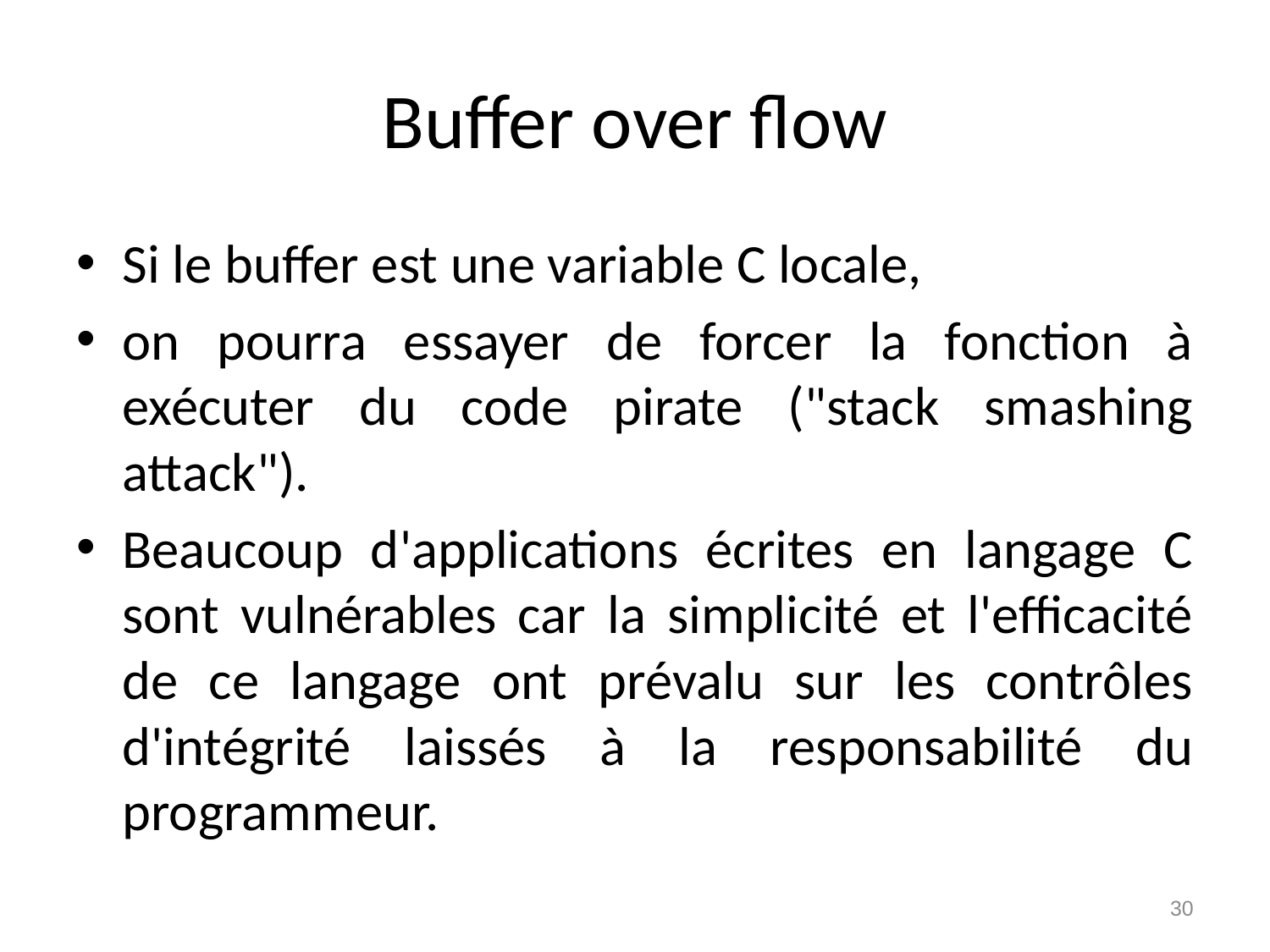

# Buffer over flow
Si le buffer est une variable C locale,
on pourra essayer de forcer la fonction à exécuter du code pirate ("stack smashing attack").
Beaucoup d'applications écrites en langage C sont vulnérables car la simplicité et l'efficacité de ce langage ont prévalu sur les contrôles d'intégrité laissés à la responsabilité du programmeur.
30